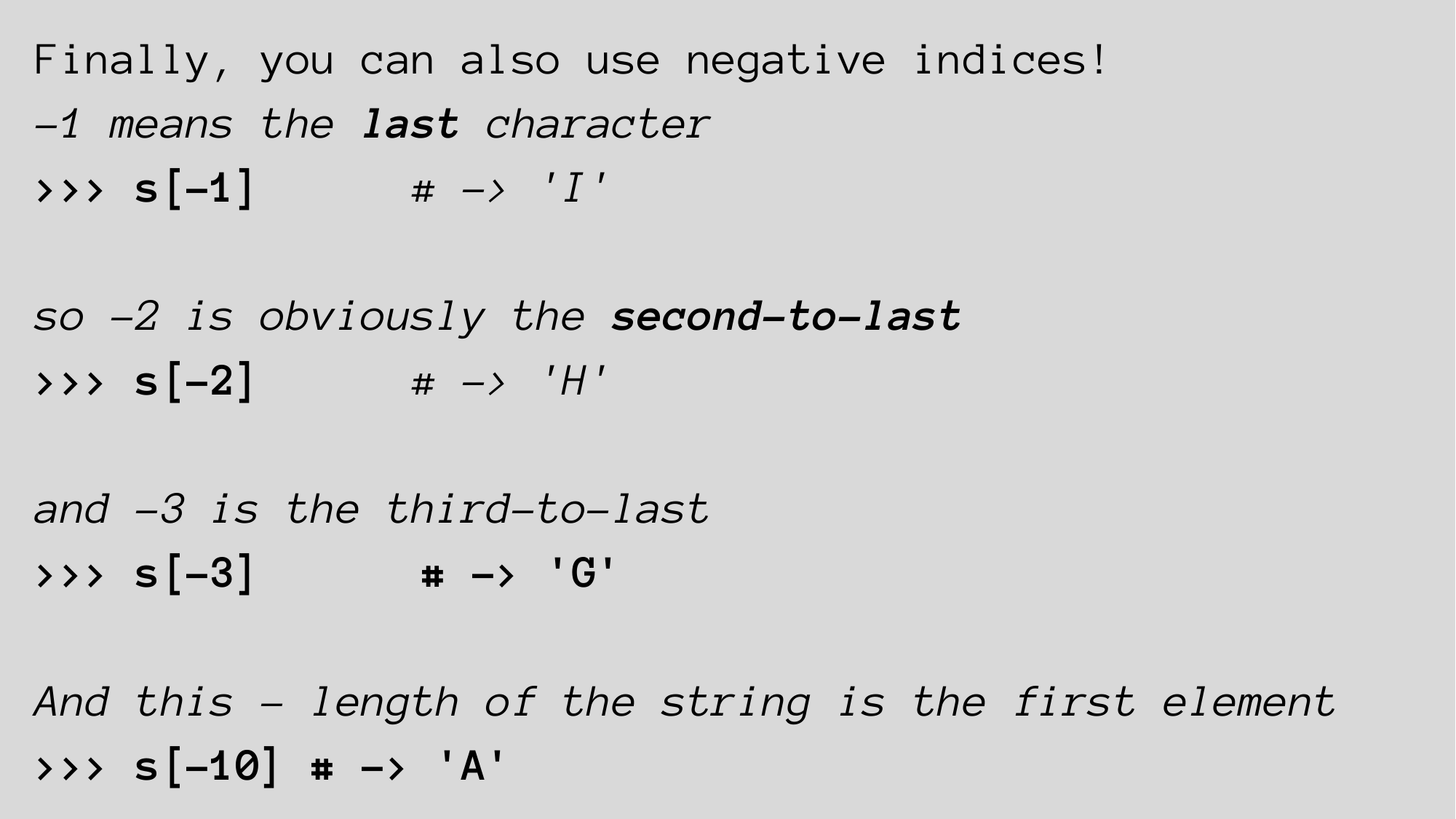

Finally, you can also use negative indices!
-1 means the last character
>>> s[-1]      # -> 'I'

so -2 is obviously the second-to-last
>>> s[-2]      # -> 'H'

and -3 is the third-to-last
>>> s[-3]	   # -> 'G'

And this – length of the string is the first element
>>> s[-10] # -> 'A'